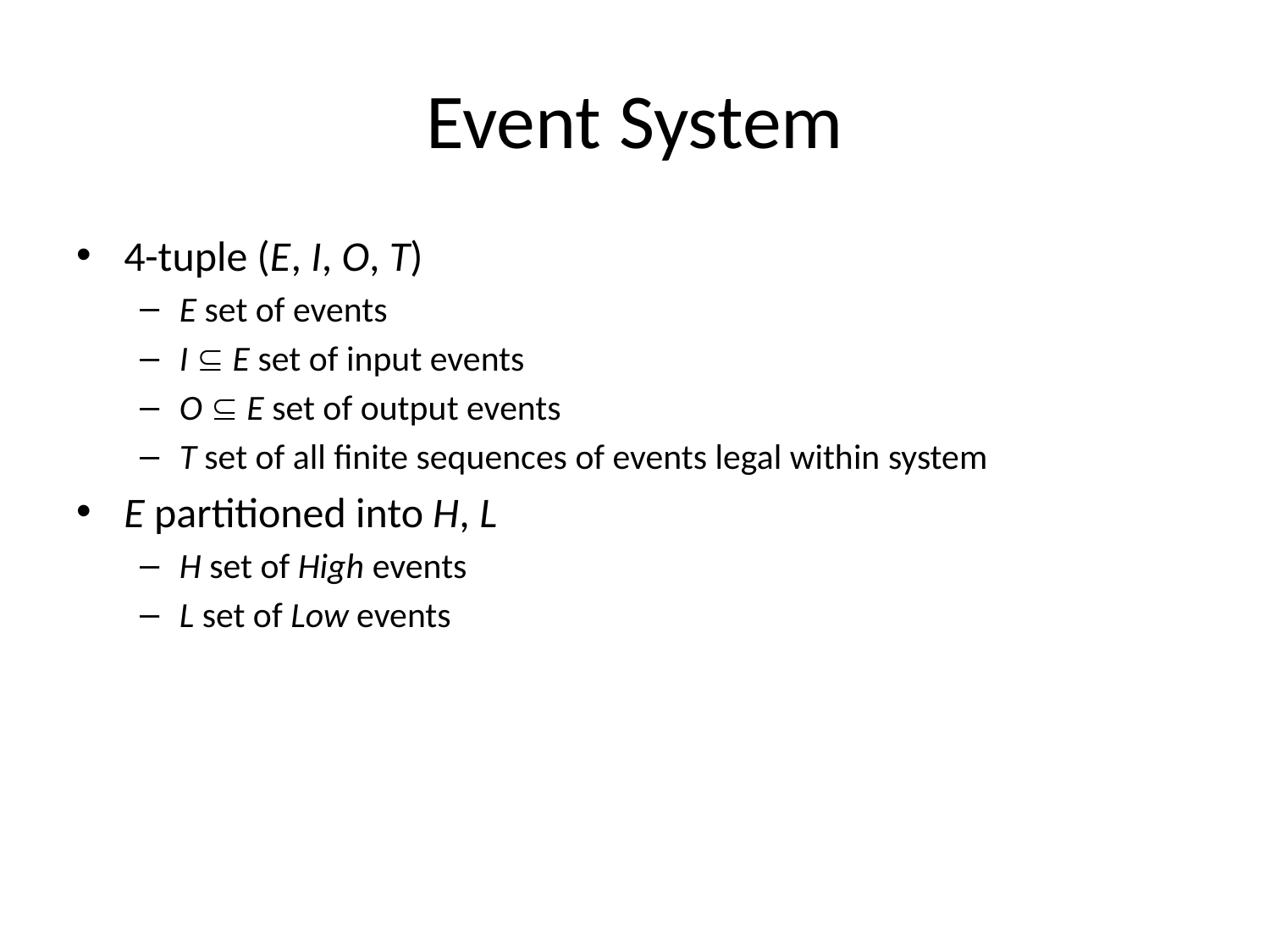

# Event System
4-tuple (E, I, O, T)
E set of events
I ⊆ E set of input events
O ⊆ E set of output events
T set of all finite sequences of events legal within system
E partitioned into H, L
H set of High events
L set of Low events